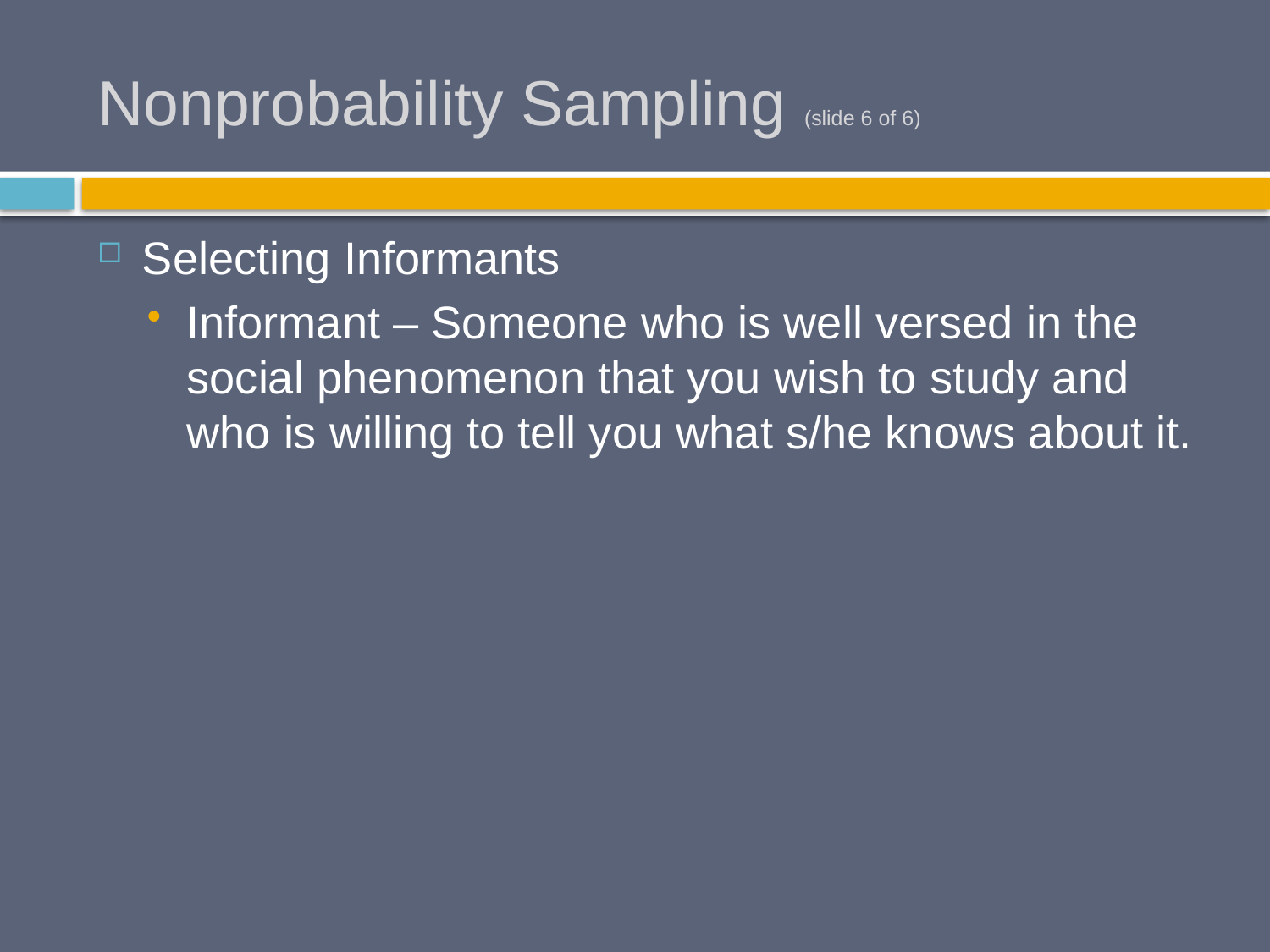

# Nonprobability Sampling (slide 6 of 6)
Selecting Informants
Informant – Someone who is well versed in the social phenomenon that you wish to study and who is willing to tell you what s/he knows about it.